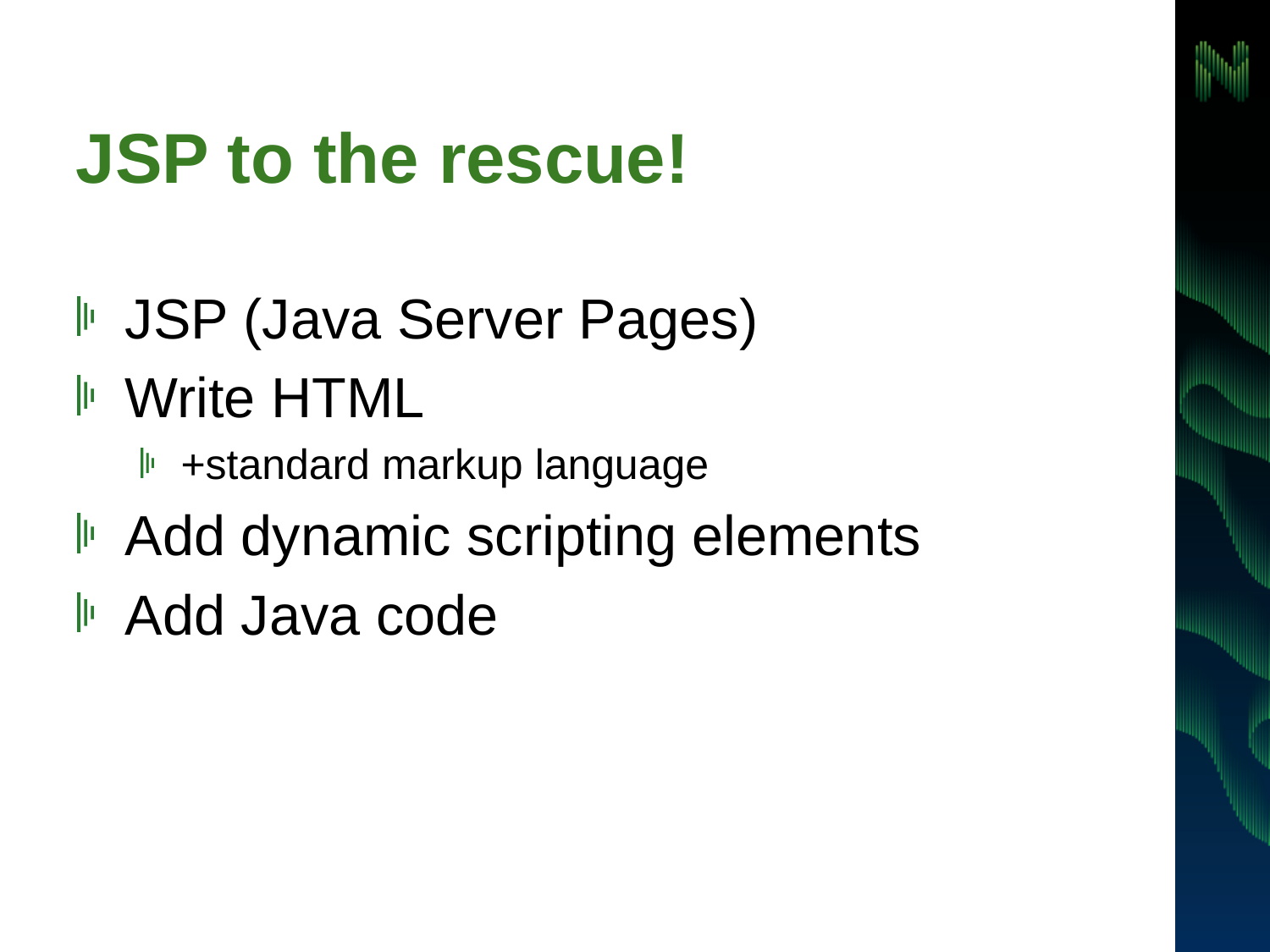

# JSP to the rescue!
JSP (Java Server Pages)
Write HTML
+standard markup language
Add dynamic scripting elements
Add Java code